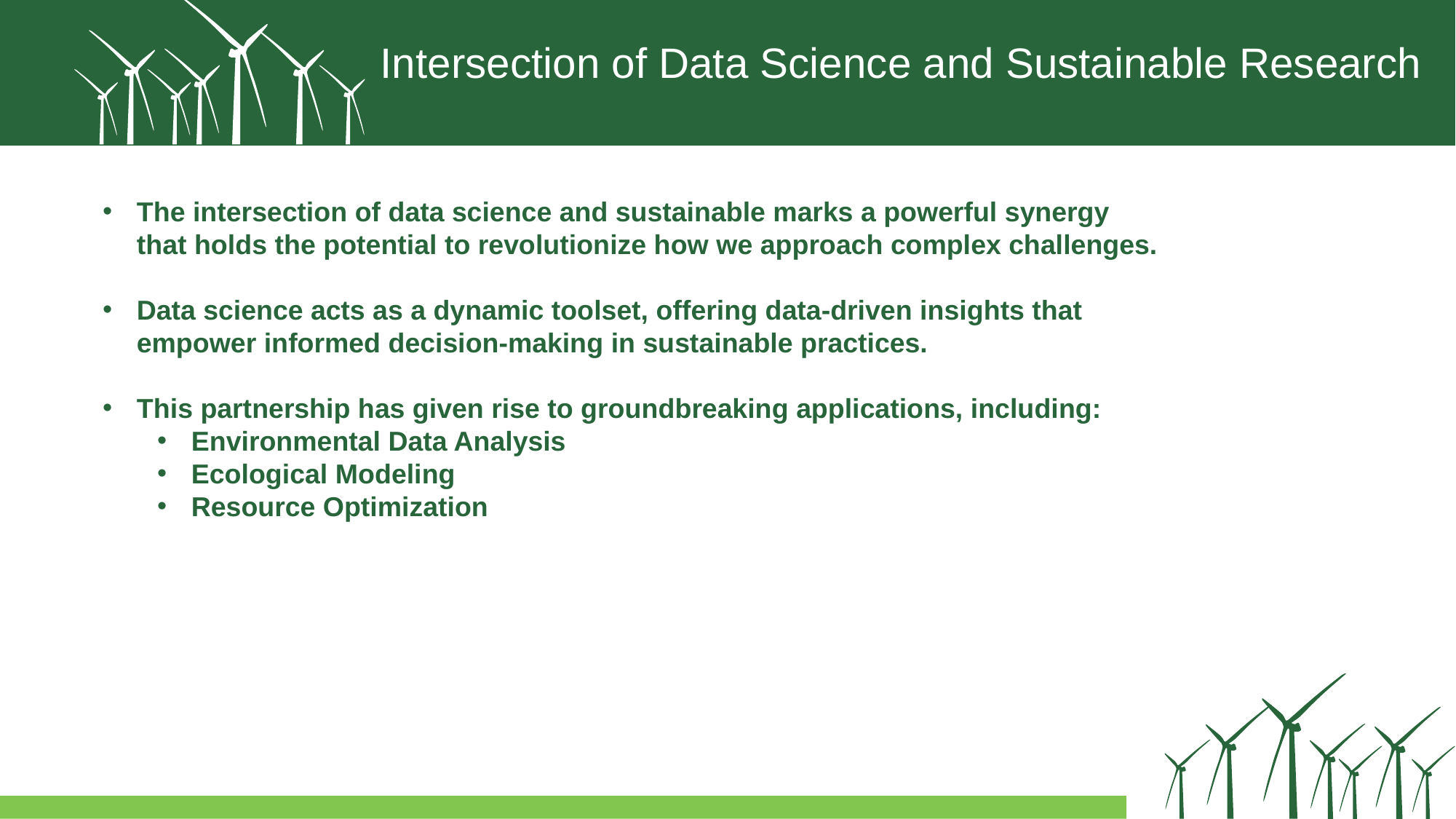

Intersection of Data Science and Sustainable Research
The intersection of data science and sustainable marks a powerful synergy that holds the potential to revolutionize how we approach complex challenges.

Data science acts as a dynamic toolset, offering data-driven insights that empower informed decision-making in sustainable practices.

This partnership has given rise to groundbreaking applications, including:
Environmental Data Analysis
Ecological Modeling
Resource Optimization